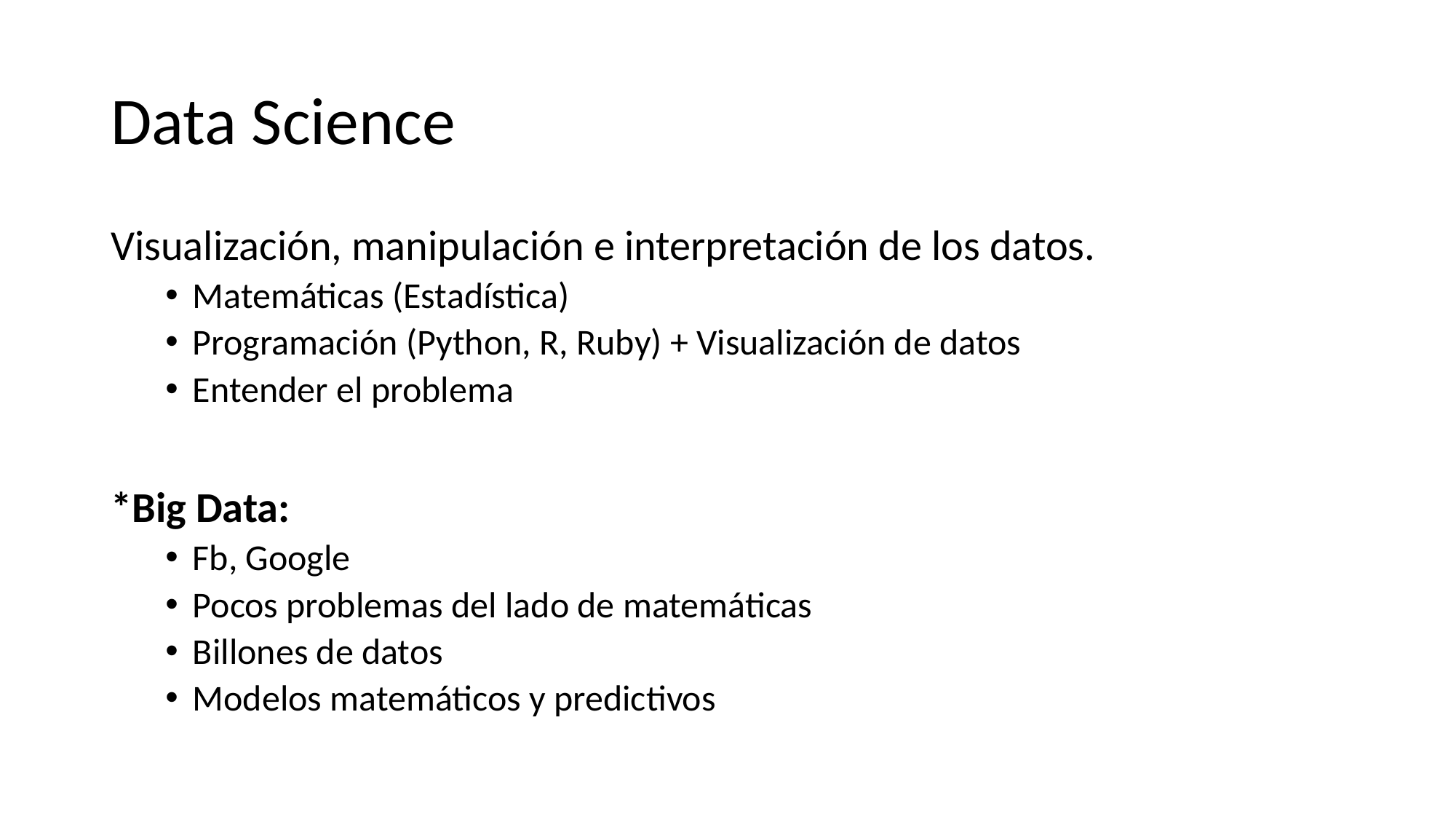

# Data Science
Visualización, manipulación e interpretación de los datos.
Matemáticas (Estadística)
Programación (Python, R, Ruby) + Visualización de datos
Entender el problema

*Big Data:
Fb, Google
Pocos problemas del lado de matemáticas
Billones de datos
Modelos matemáticos y predictivos